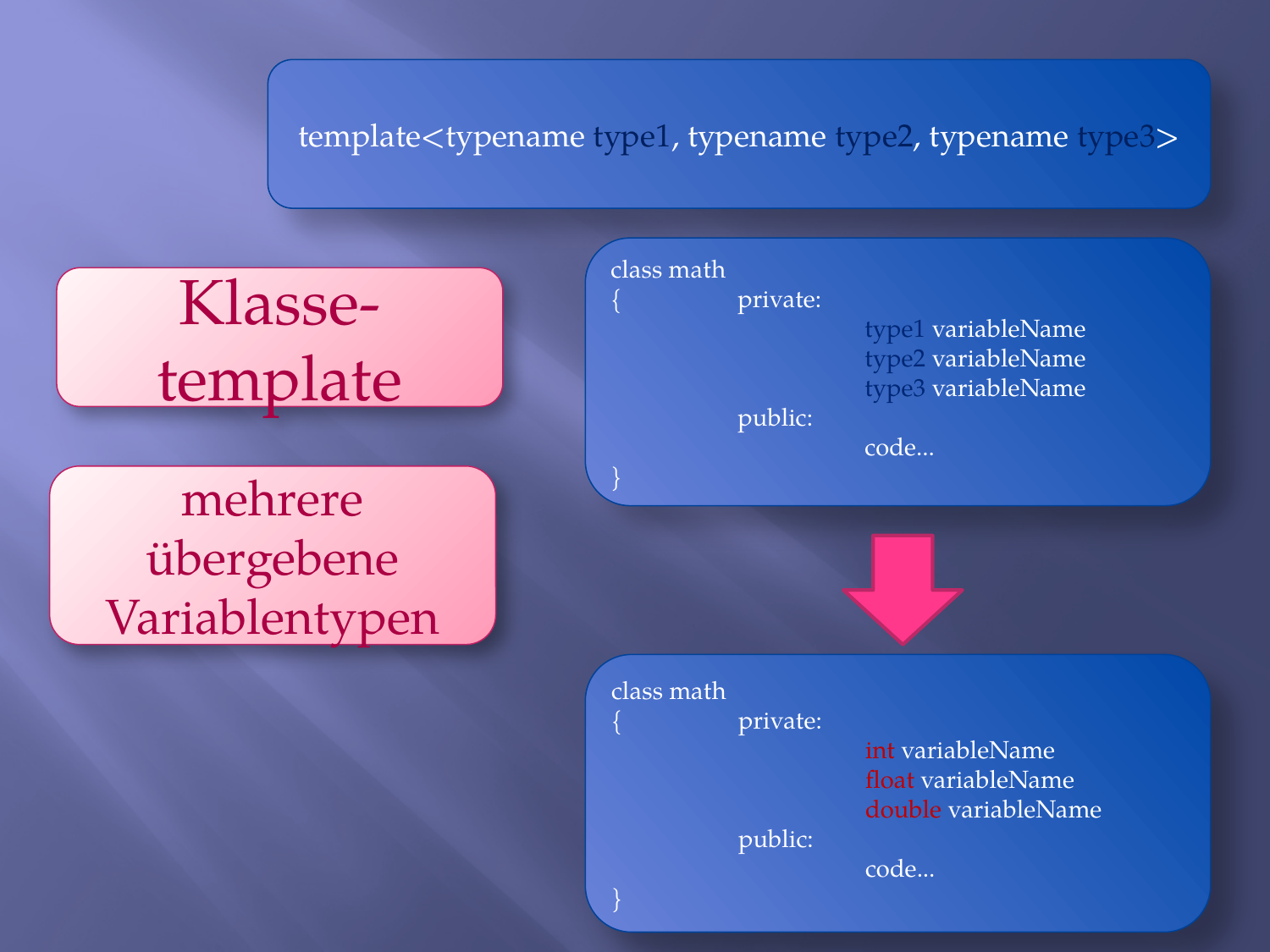

template<typename type1, typename type2, typename type3>
class math
{	private:
		type1 variableName
		type2 variableName
		type3 variableName
	public:
		code...
}
Klasse-template
mehrere übergebene Variablentypen

class math
{	private:
		int variableName
		float variableName
		double variableName
	public:
		code...
}